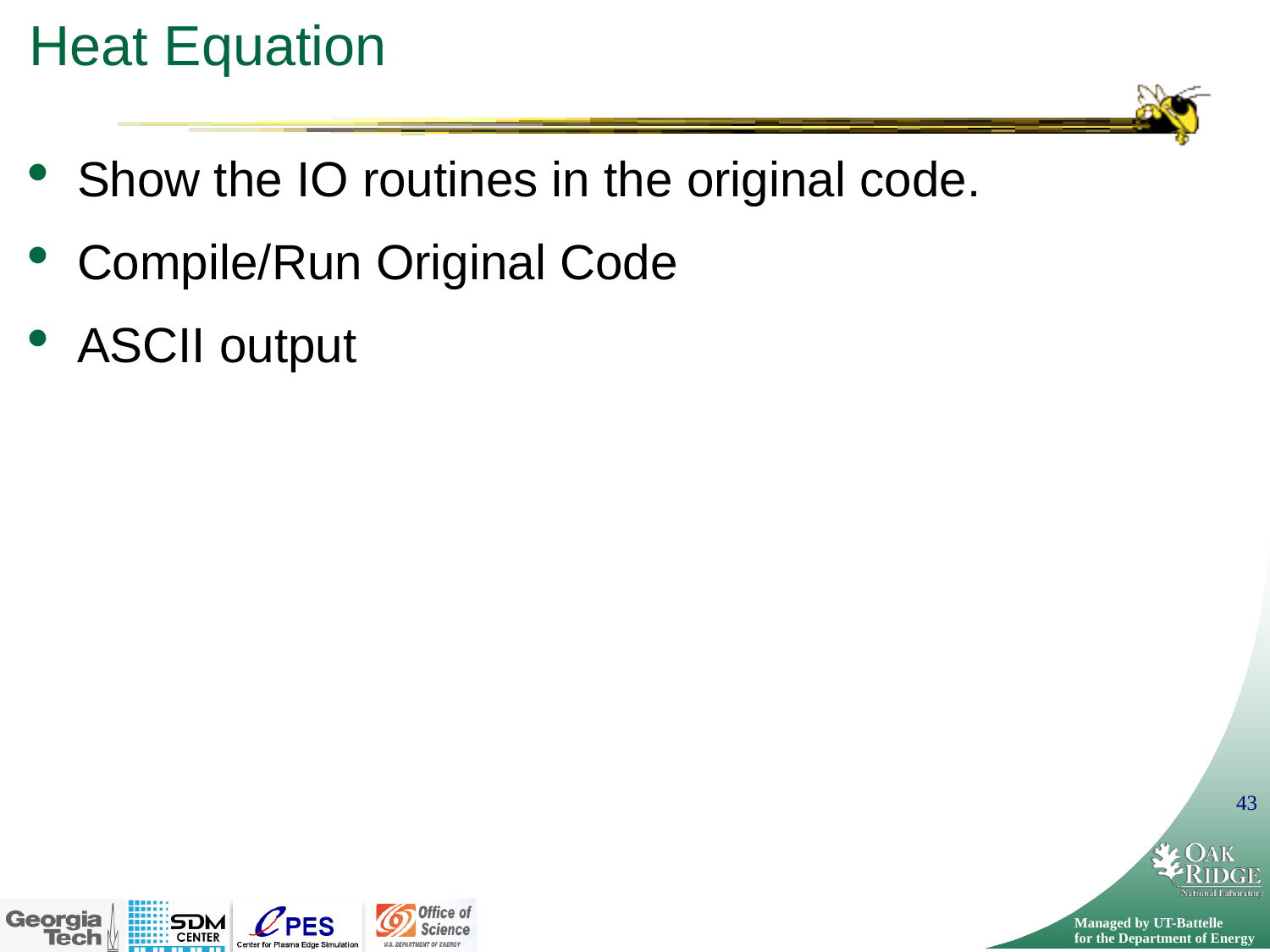

# Heat Equation
Show the IO routines in the original code.
Compile/Run Original Code
ASCII output